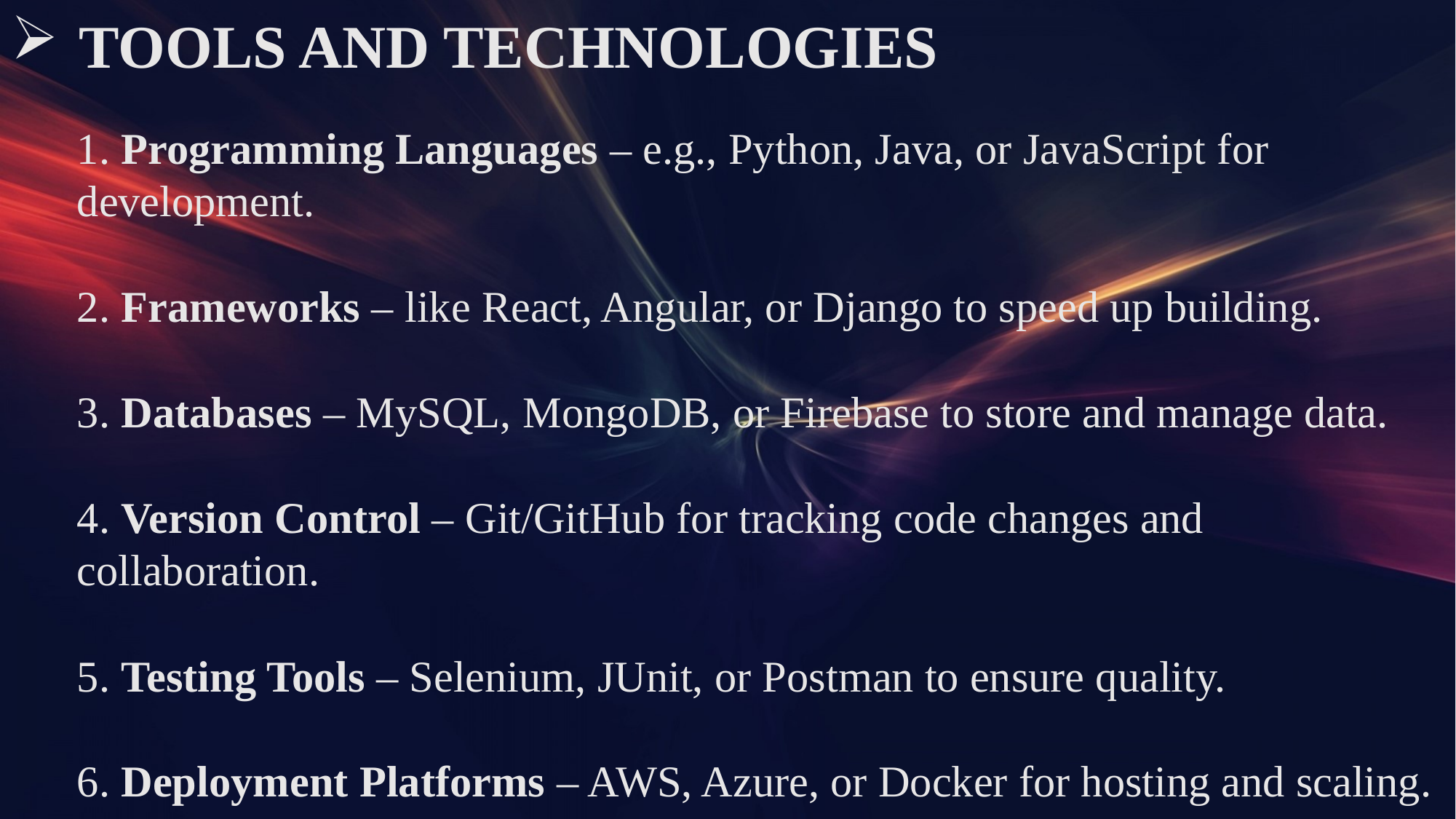

# TOOLS AND TECHNOLOGIES
1. Programming Languages – e.g., Python, Java, or JavaScript for development.

2. Frameworks – like React, Angular, or Django to speed up building.

3. Databases – MySQL, MongoDB, or Firebase to store and manage data.

4. Version Control – Git/GitHub for tracking code changes and collaboration.

5. Testing Tools – Selenium, JUnit, or Postman to ensure quality.

6. Deployment Platforms – AWS, Azure, or Docker for hosting and scaling.